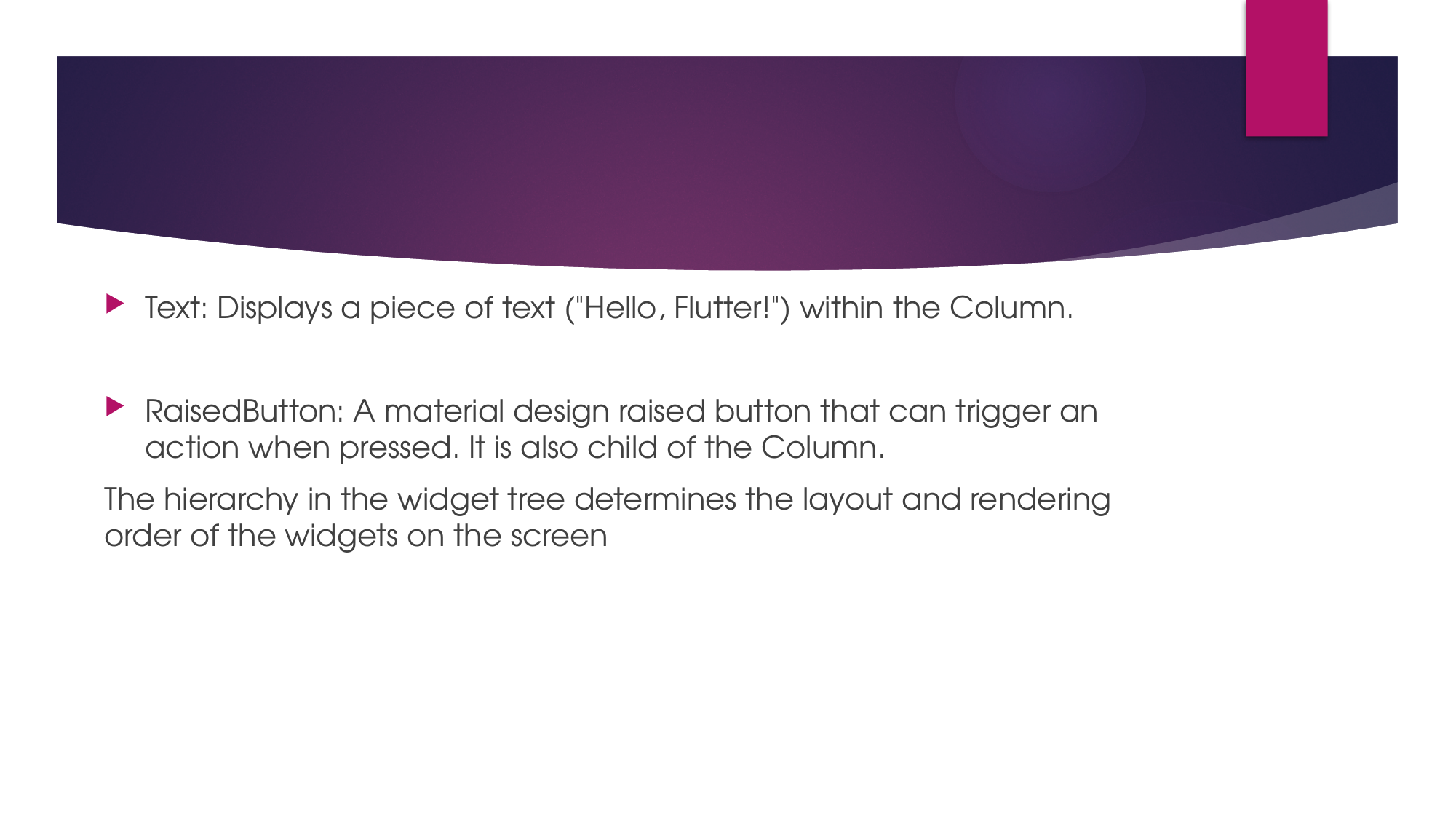

#
Text: Displays a piece of text ("Hello, Flutter!") within the Column.

RaisedButton: A material design raised button that can trigger an action when pressed. It is also child of the Column.
The hierarchy in the widget tree determines the layout and rendering order of the widgets on the screen